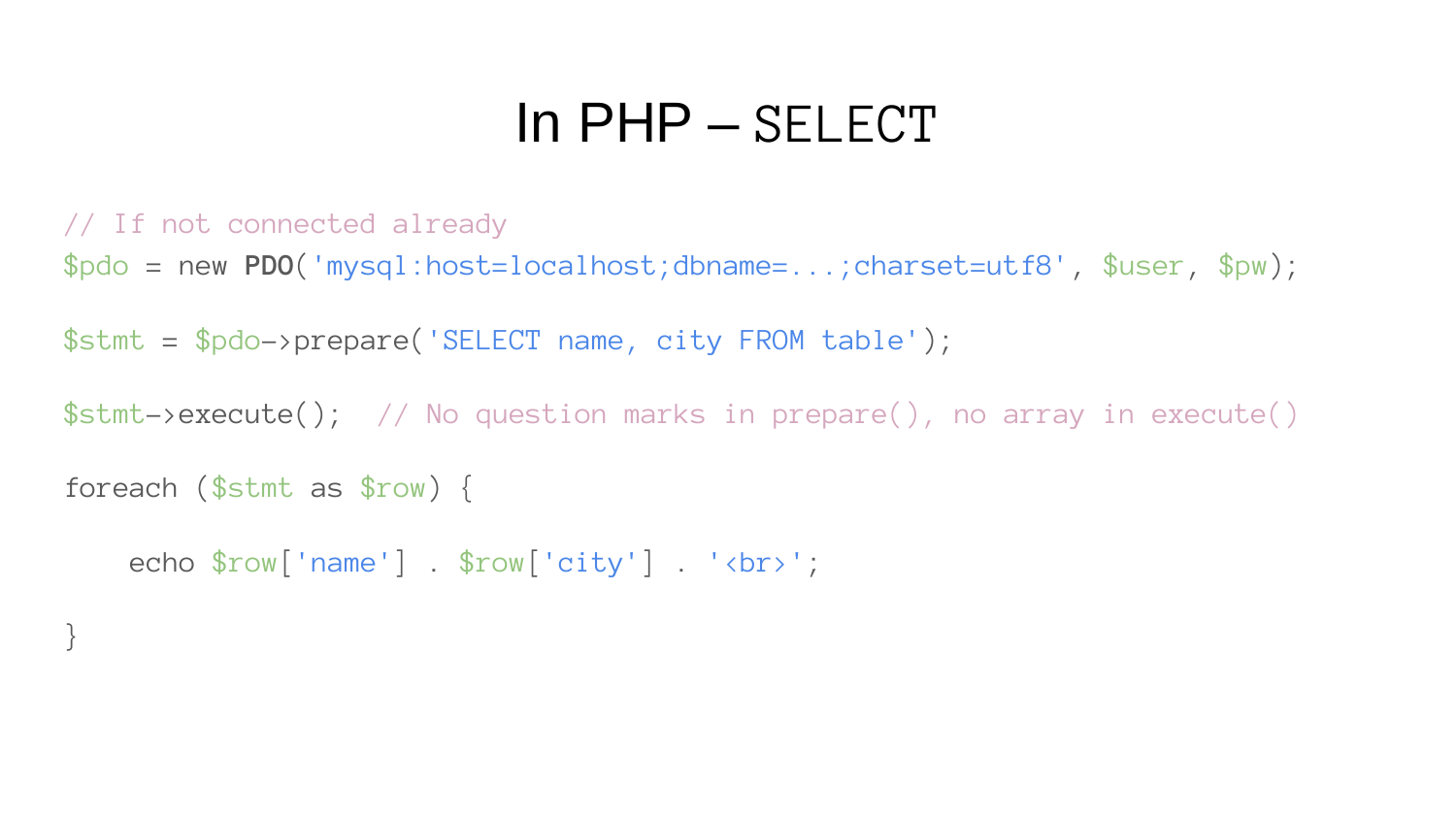

# In PHP – SELECT
// If not connected already
$pdo = new PDO('mysql:host=localhost;dbname=...;charset=utf8', $user, $pw);
$stmt = $pdo->prepare('SELECT name, city FROM table');
$stmt->execute();  // No question marks in prepare(), no array in execute()
foreach ($stmt as $row) {
    echo $row['name'] . $row['city'] . '<br>';
}